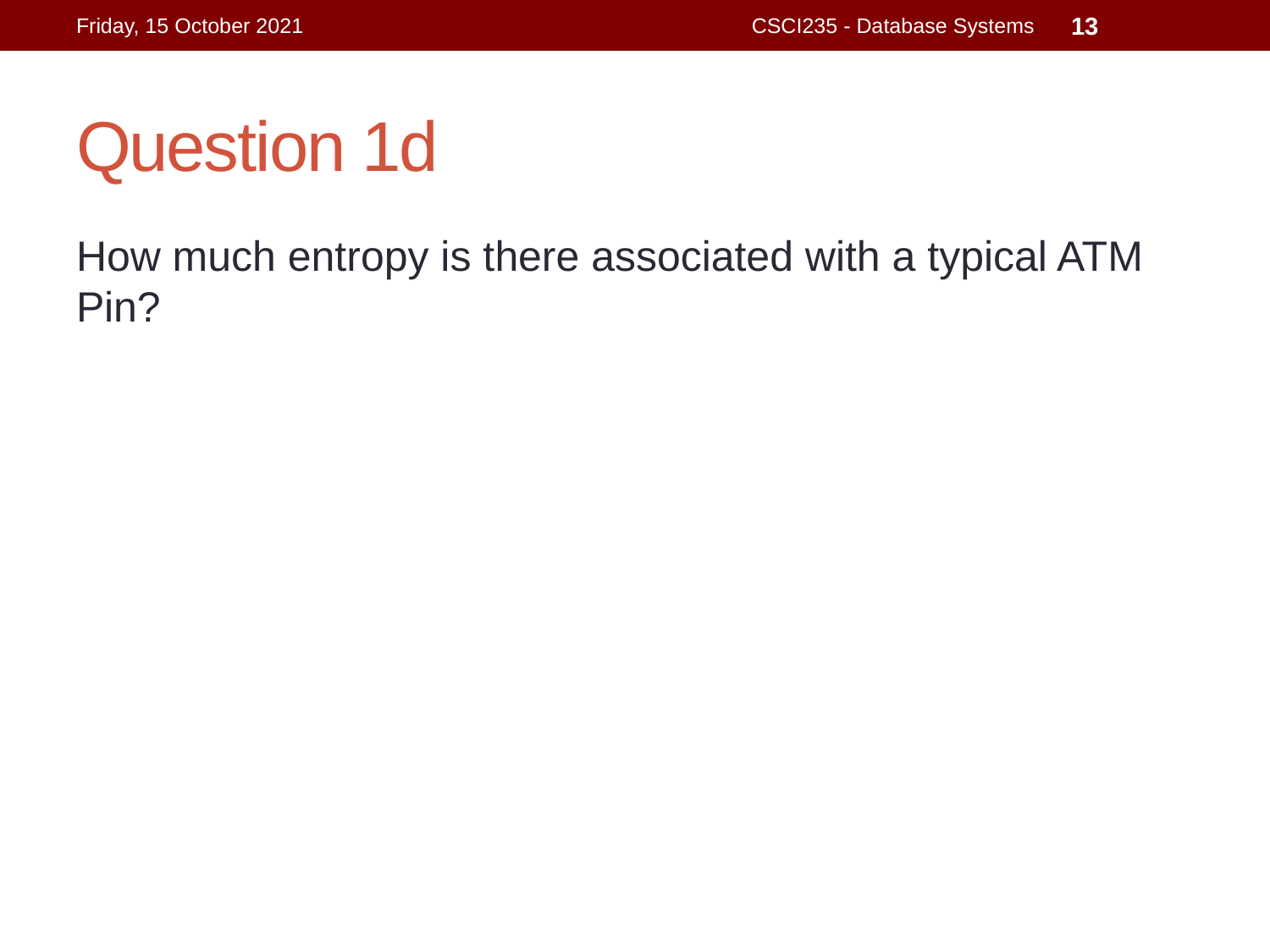

Friday, 15 October 2021
CSCI235 - Database Systems
13
# Question 1d
How much entropy is there associated with a typical ATM Pin?